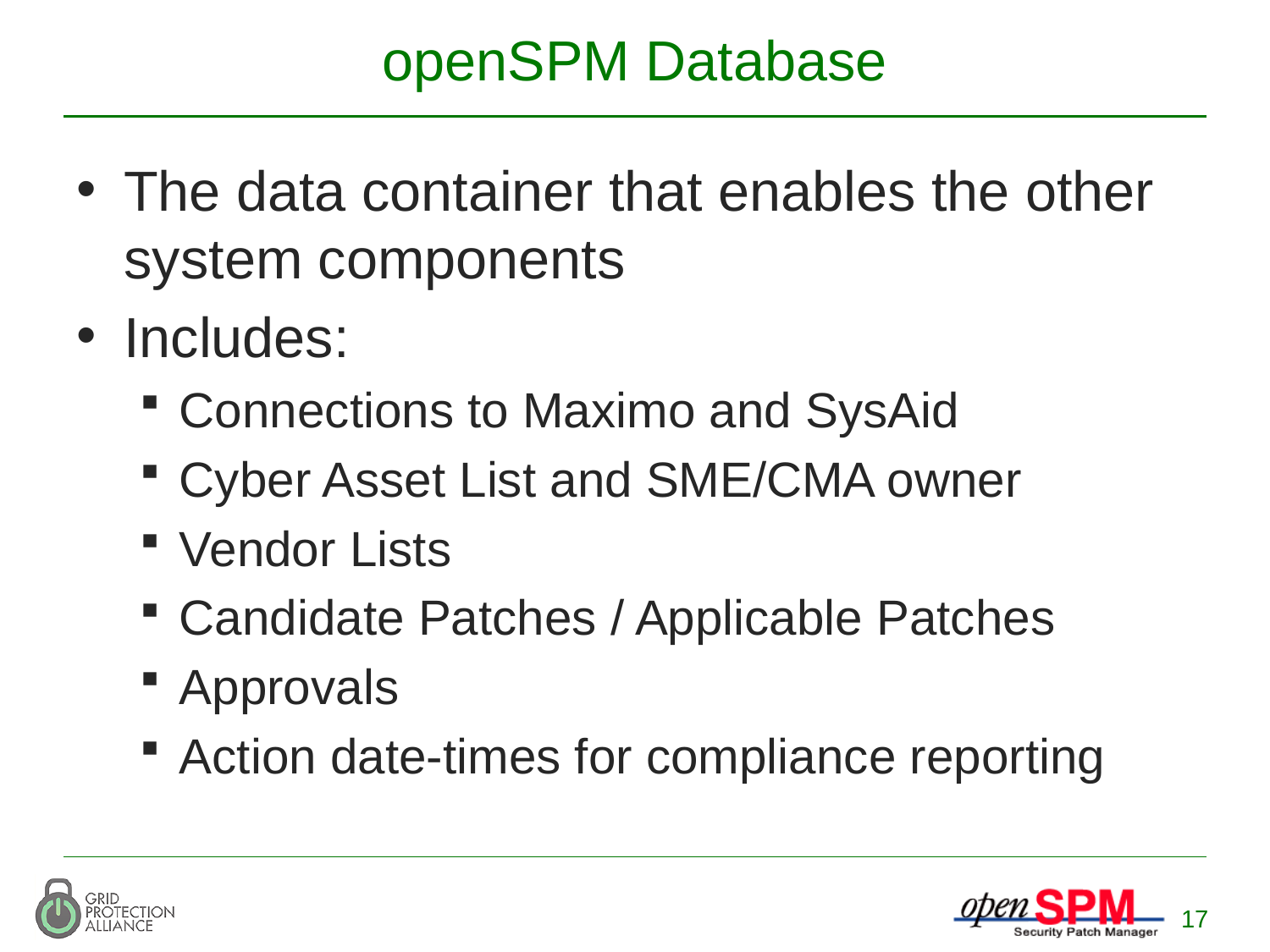

# openSPM Database
The data container that enables the other system components
Includes:
Connections to Maximo and SysAid
Cyber Asset List and SME/CMA owner
Vendor Lists
Candidate Patches / Applicable Patches
Approvals
Action date-times for compliance reporting